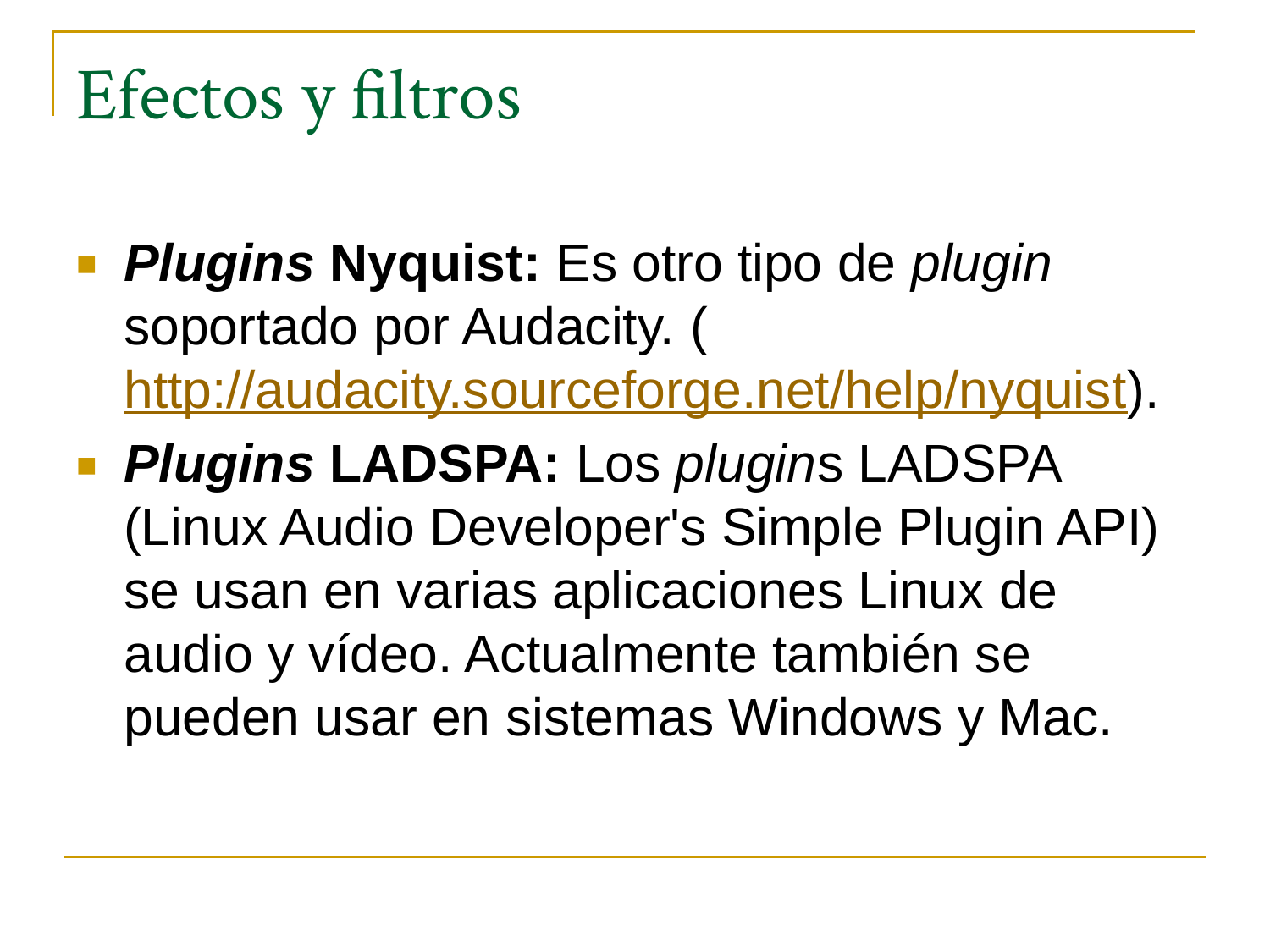

# Efectos y filtros
Plugins Nyquist: Es otro tipo de plugin soportado por Audacity. (http://audacity.sourceforge.net/help/nyquist).
Plugins LADSPA: Los plugins LADSPA (Linux Audio Developer's Simple Plugin API) se usan en varias aplicaciones Linux de audio y vídeo. Actualmente también se pueden usar en sistemas Windows y Mac.